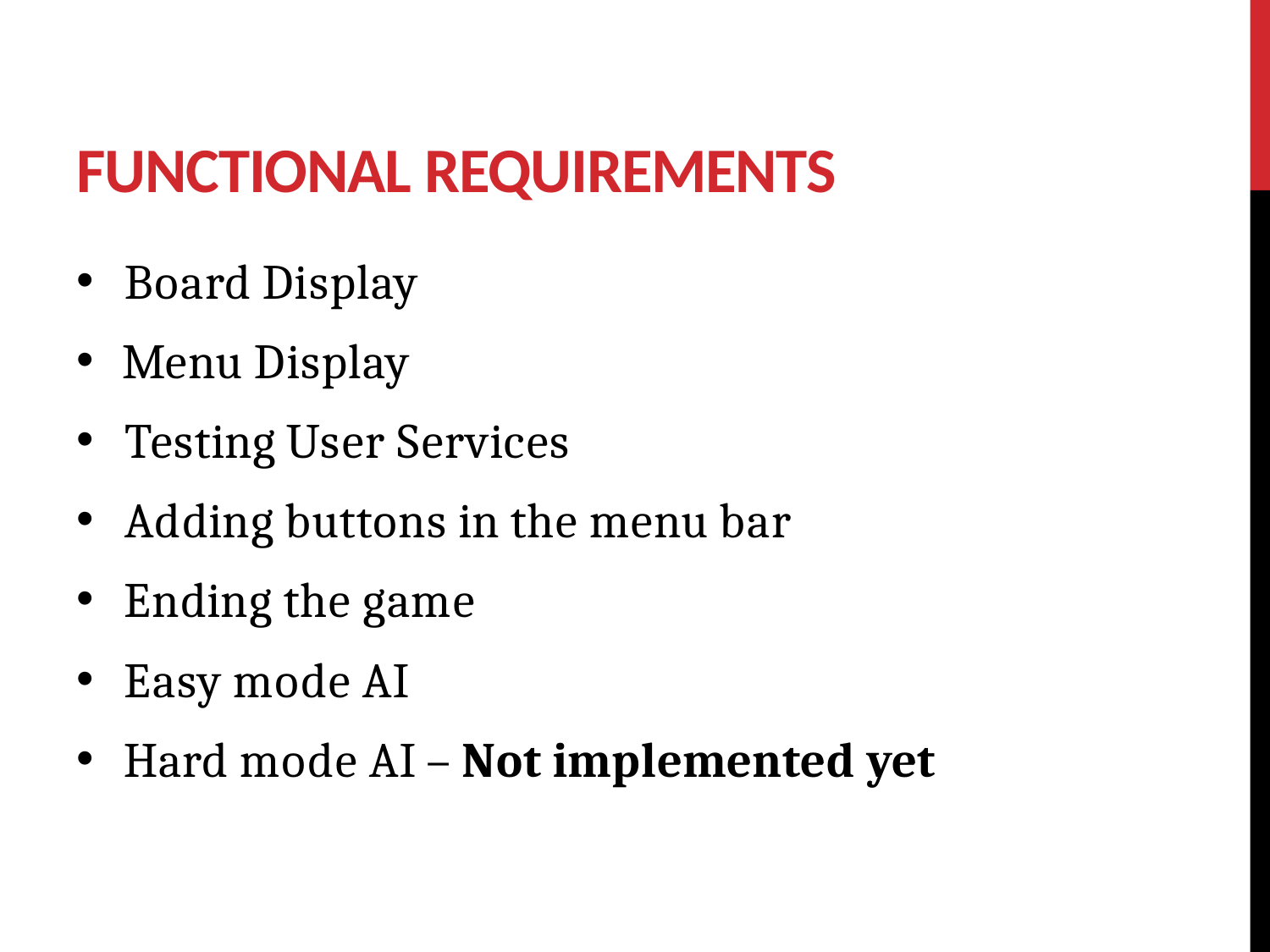

# FUNCTIONAL REQUIREMENTS
Board Display
Menu Display
Testing User Services
Adding buttons in the menu bar
Ending the game
Easy mode AI
Hard mode AI – Not implemented yet